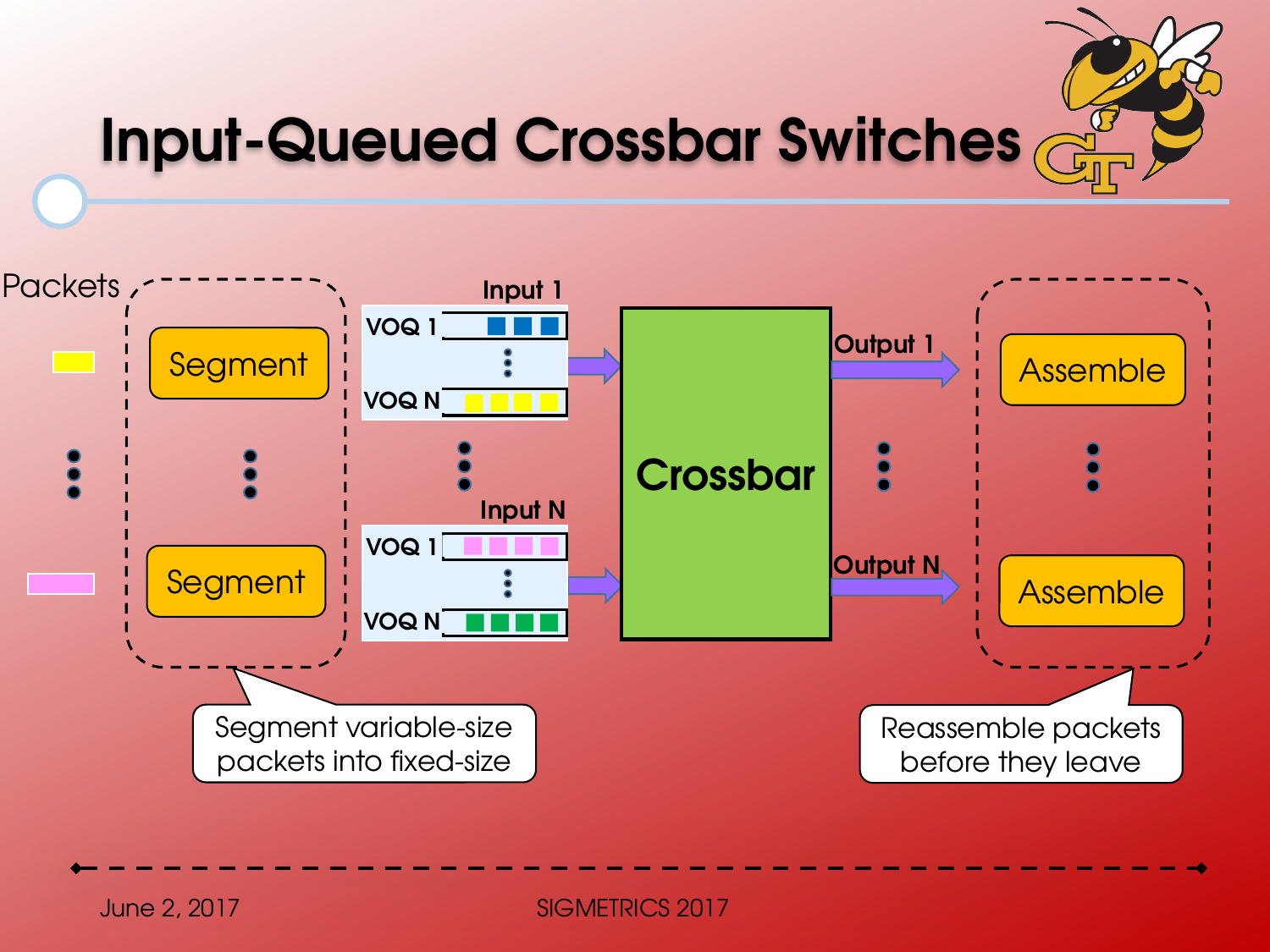

# Input-Queued Crossbar Switches
Packets
Input 1

VOQ 1

VOQ N

Crossbar
Output 1
Segment
Assemble

Input N

VOQ 1

VOQ N

Output N
Segment
Assemble

Segment variable-size packets into fixed-size
Reassemble packets before they leave
June 2, 2017
SIGMETRICS 2017